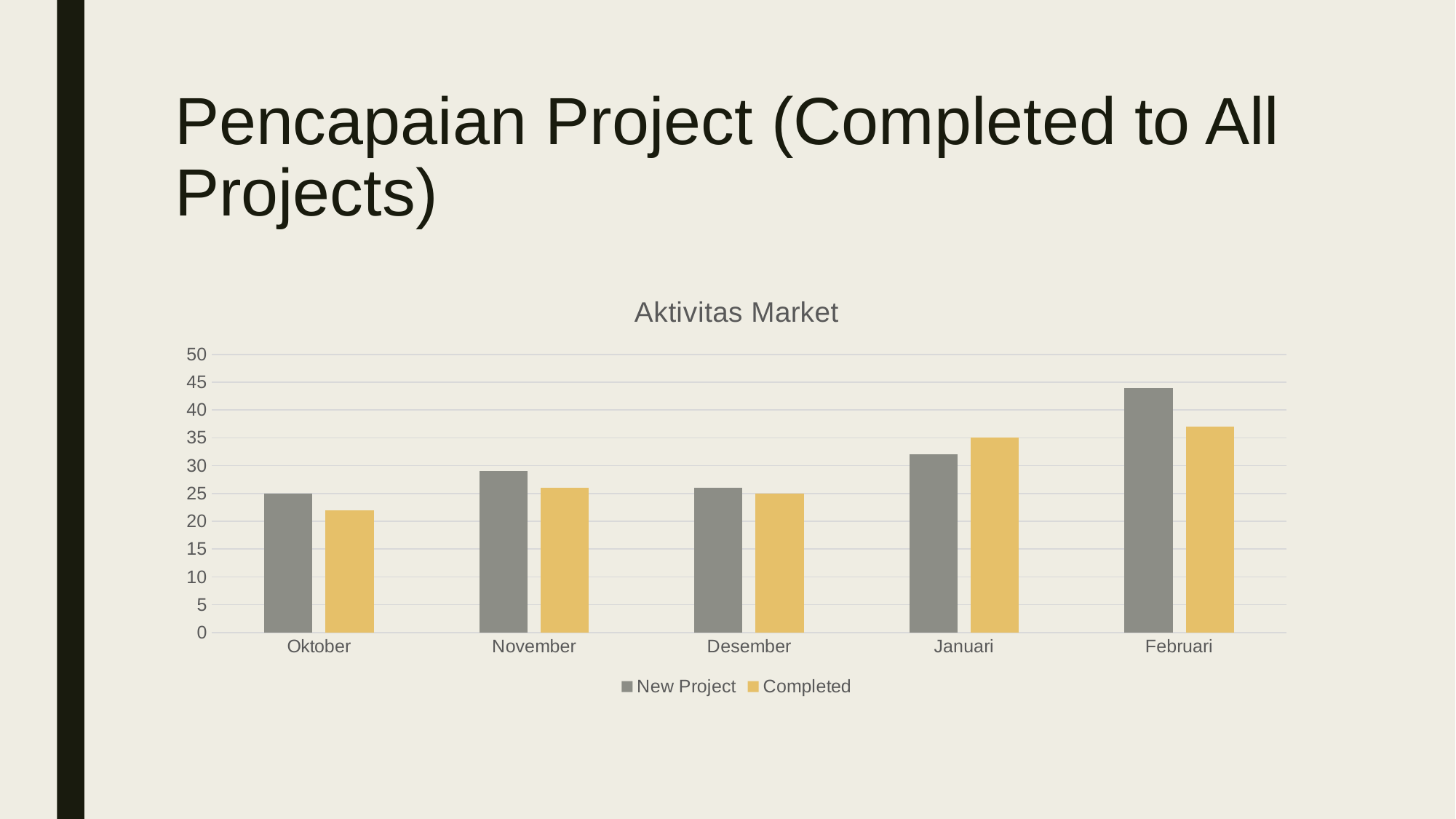

# Pencapaian Project (Completed to All Projects)

### Chart: Aktivitas Market

| Category | New Project | Completed |
|---|---|---|
| Oktober | 25.0 | 22.0 |
| November | 29.0 | 26.0 |
| Desember | 26.0 | 25.0 |
| Januari | 32.0 | 35.0 |
| Februari | 44.0 | 37.0 |